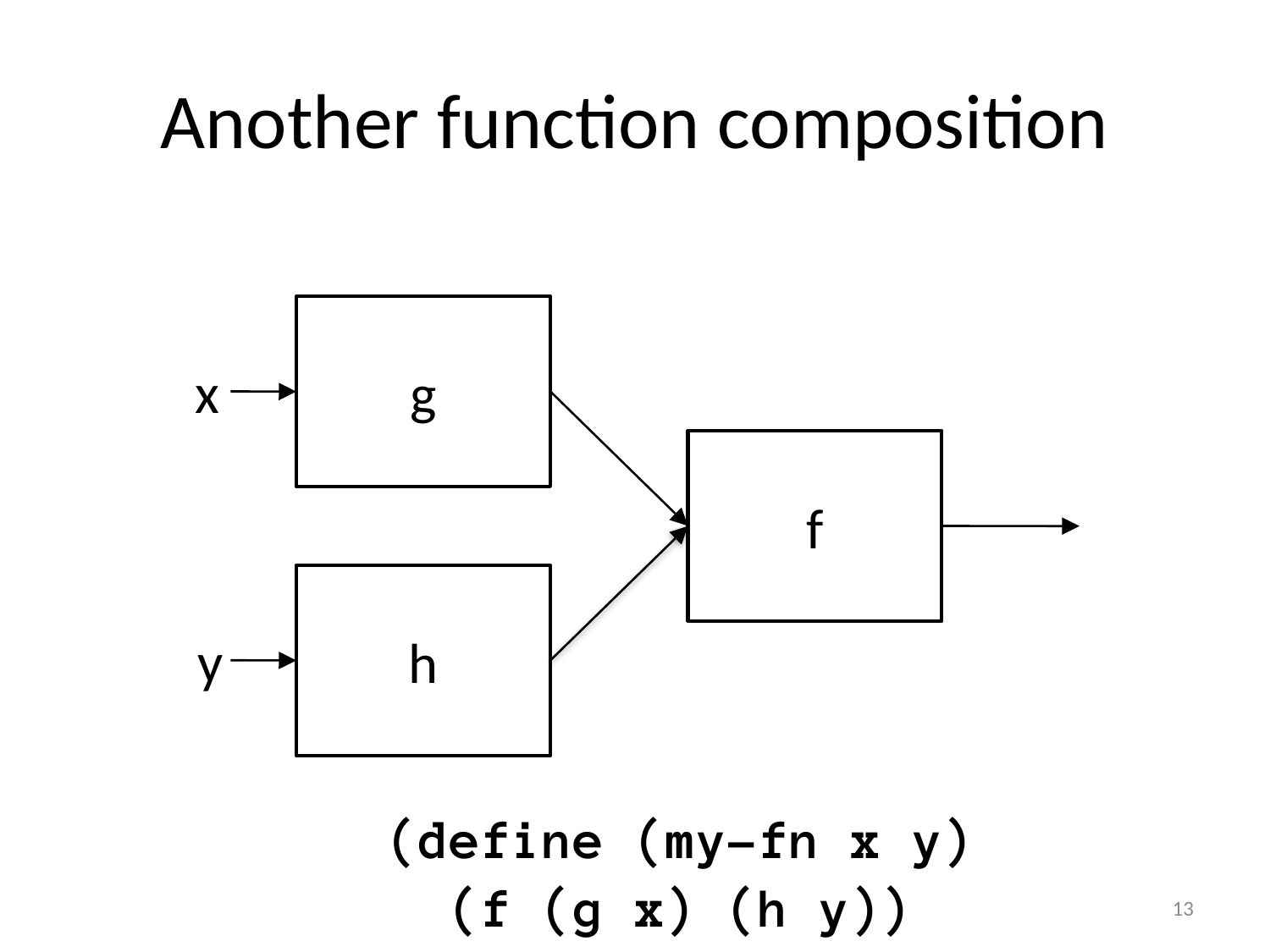

# Another function composition
g
x
f
h
y
(define (my-fn x y)
  (f (g x) (h y))
13